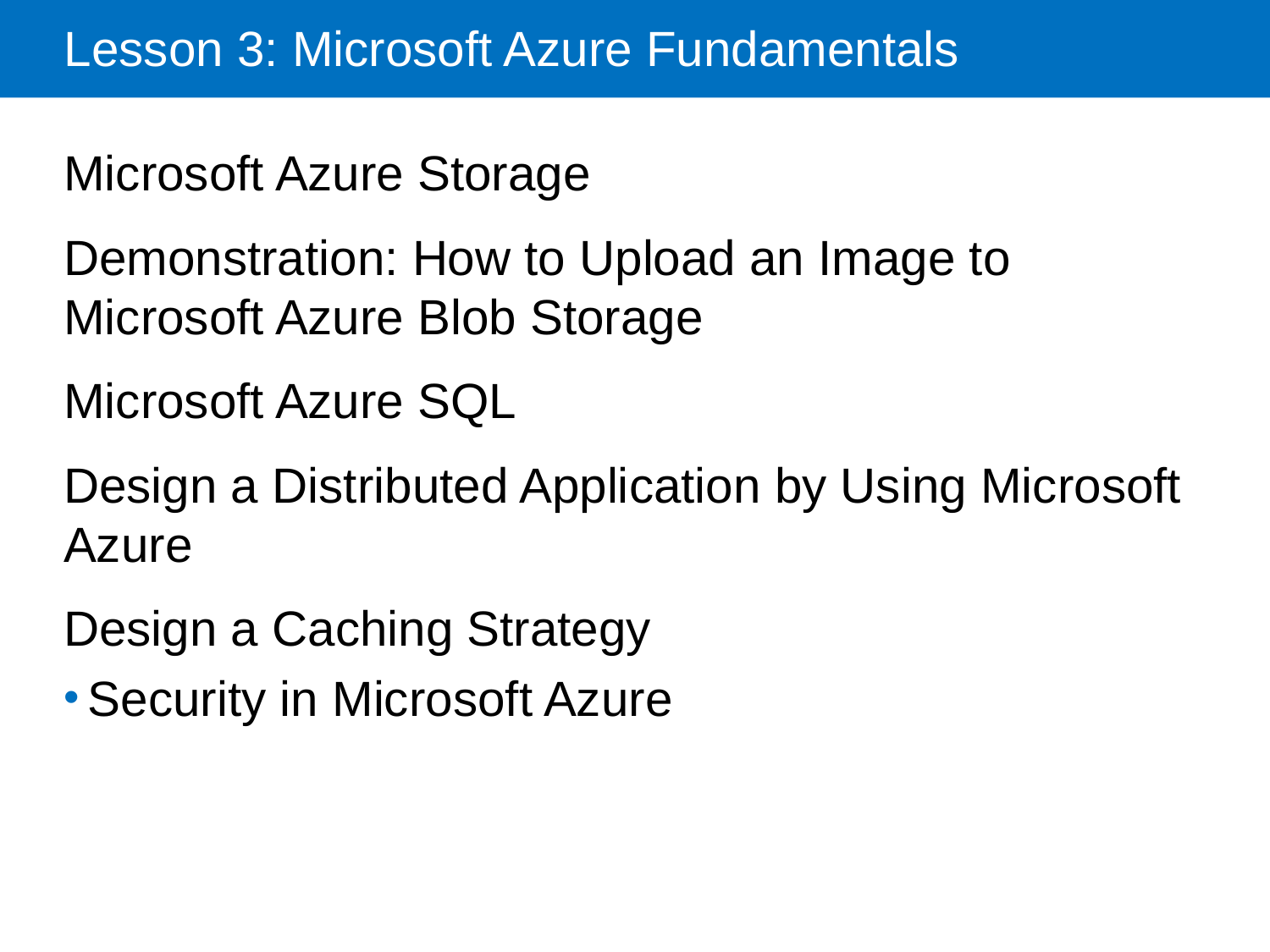

# Lesson 3: Microsoft Azure Fundamentals
Microsoft Azure Storage
Demonstration: How to Upload an Image to Microsoft Azure Blob Storage
Microsoft Azure SQL
Design a Distributed Application by Using Microsoft Azure
Design a Caching Strategy
Security in Microsoft Azure